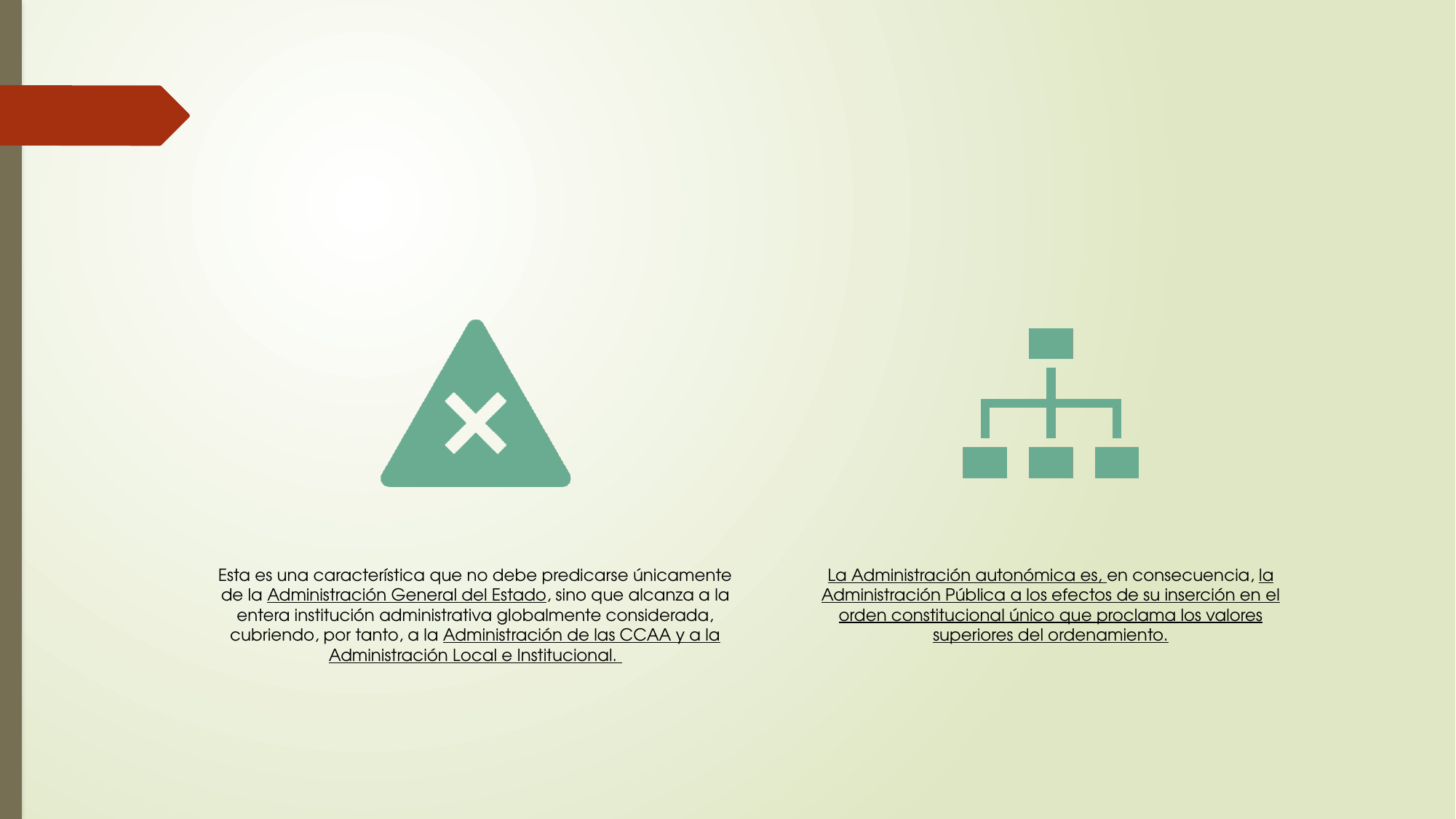

Esta es una característica que no debe predicarse únicamente de la Administración General del Estado, sino que alcanza a la entera institución administrativa globalmente considerada, cubriendo, por tanto, a la Administración de las CCAA y a la Administración Local e Institucional.
La Administración autonómica es, en consecuencia, la Administración Pública a los efectos de su inserción en el orden constitucional único que proclama los valores superiores del ordenamiento.